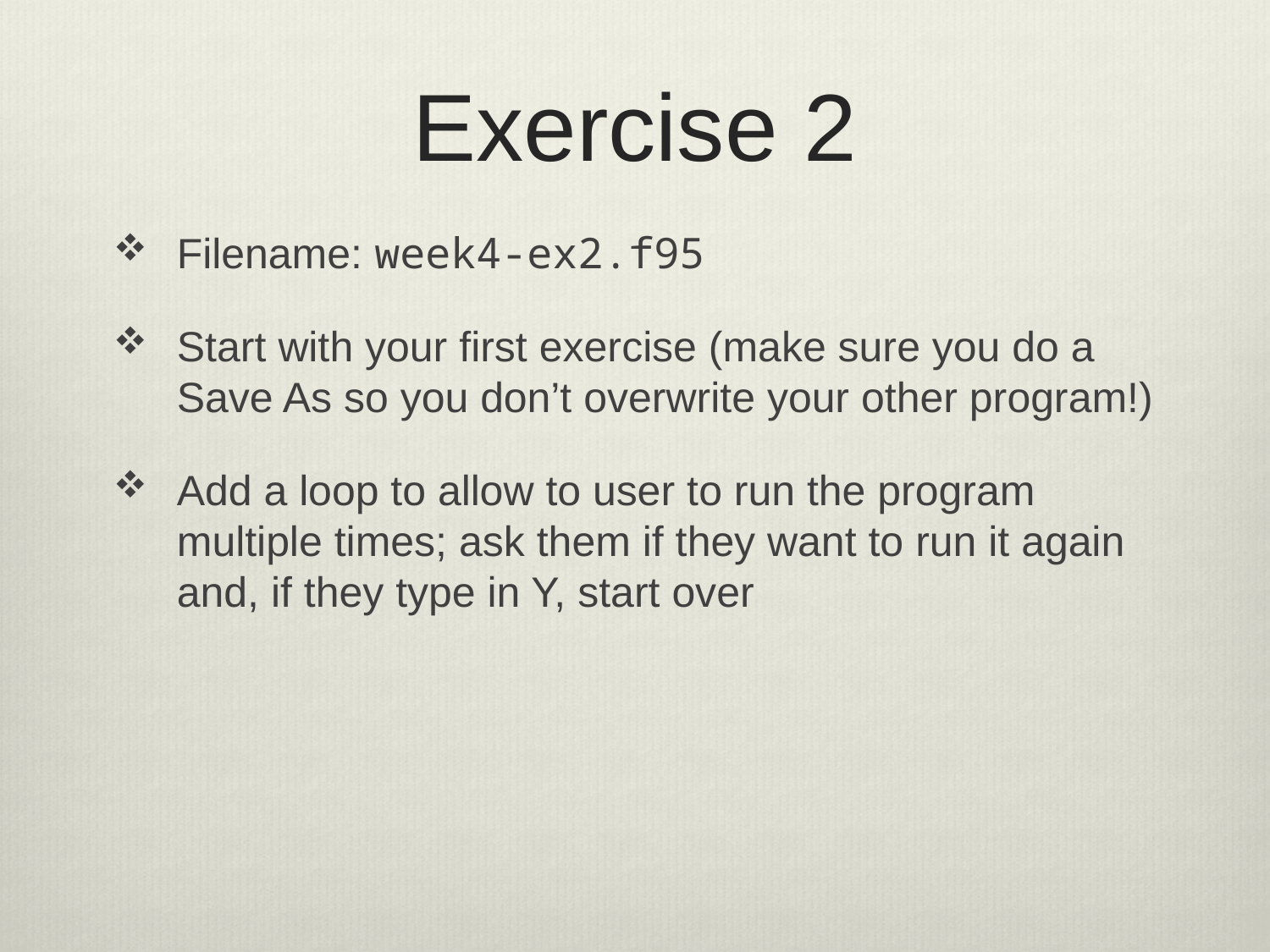

# Exercise 2
Filename: week4-ex2.f95
Start with your first exercise (make sure you do a Save As so you don’t overwrite your other program!)
Add a loop to allow to user to run the program multiple times; ask them if they want to run it again and, if they type in Y, start over